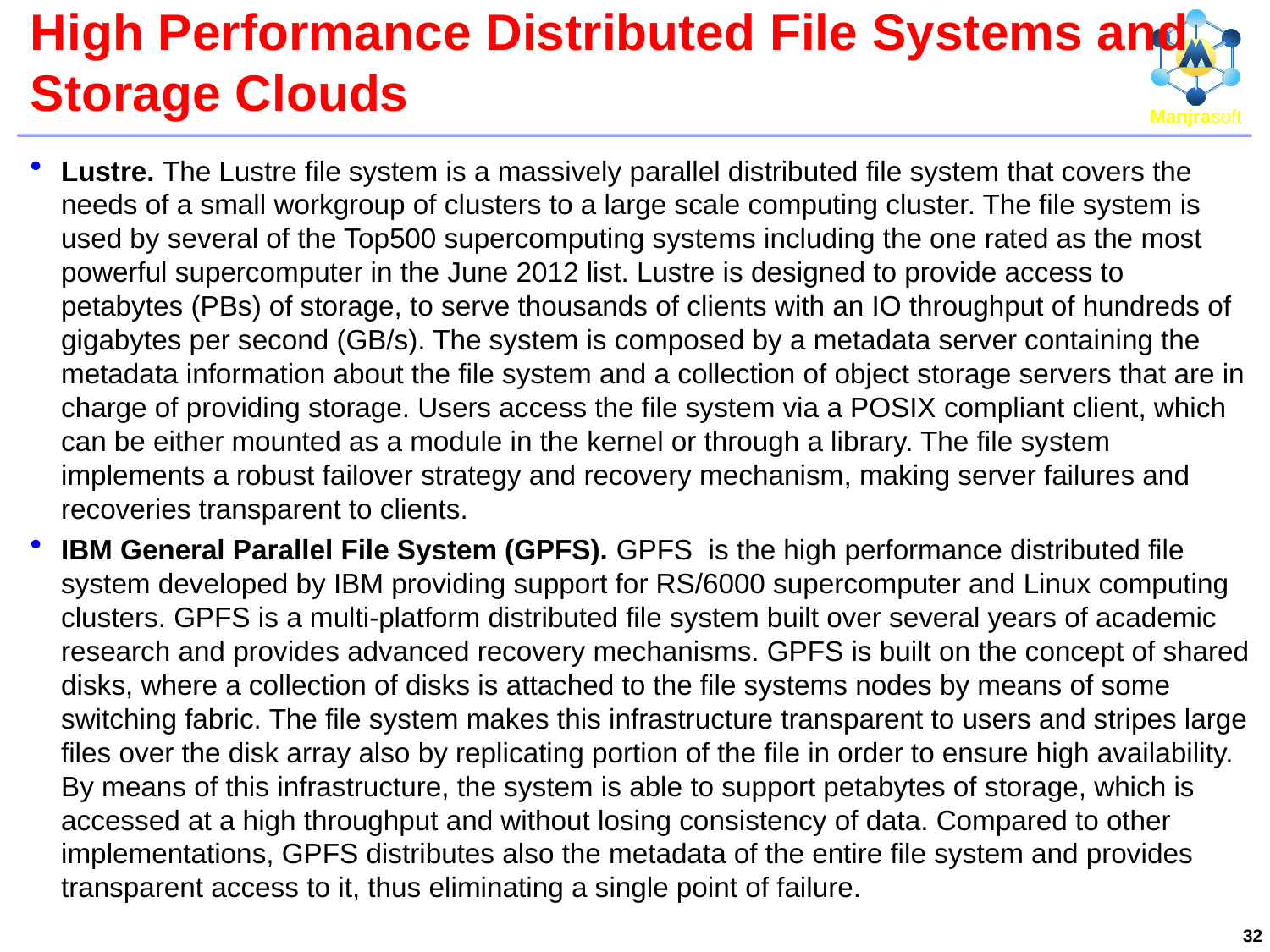

# High Performance Distributed File Systems and Storage Clouds
Lustre. The Lustre file system is a massively parallel distributed file system that covers the needs of a small workgroup of clusters to a large scale computing cluster. The file system is used by several of the Top500 supercomputing systems including the one rated as the most powerful supercomputer in the June 2012 list. Lustre is designed to provide access to petabytes (PBs) of storage, to serve thousands of clients with an IO throughput of hundreds of gigabytes per second (GB/s). The system is composed by a metadata server containing the metadata information about the file system and a collection of object storage servers that are in charge of providing storage. Users access the file system via a POSIX compliant client, which can be either mounted as a module in the kernel or through a library. The file system implements a robust failover strategy and recovery mechanism, making server failures and recoveries transparent to clients.
IBM General Parallel File System (GPFS). GPFS  is the high performance distributed file system developed by IBM providing support for RS/6000 supercomputer and Linux computing clusters. GPFS is a multi-platform distributed file system built over several years of academic research and provides advanced recovery mechanisms. GPFS is built on the concept of shared disks, where a collection of disks is attached to the file systems nodes by means of some switching fabric. The file system makes this infrastructure transparent to users and stripes large files over the disk array also by replicating portion of the file in order to ensure high availability. By means of this infrastructure, the system is able to support petabytes of storage, which is accessed at a high throughput and without losing consistency of data. Compared to other implementations, GPFS distributes also the metadata of the entire file system and provides transparent access to it, thus eliminating a single point of failure.
32